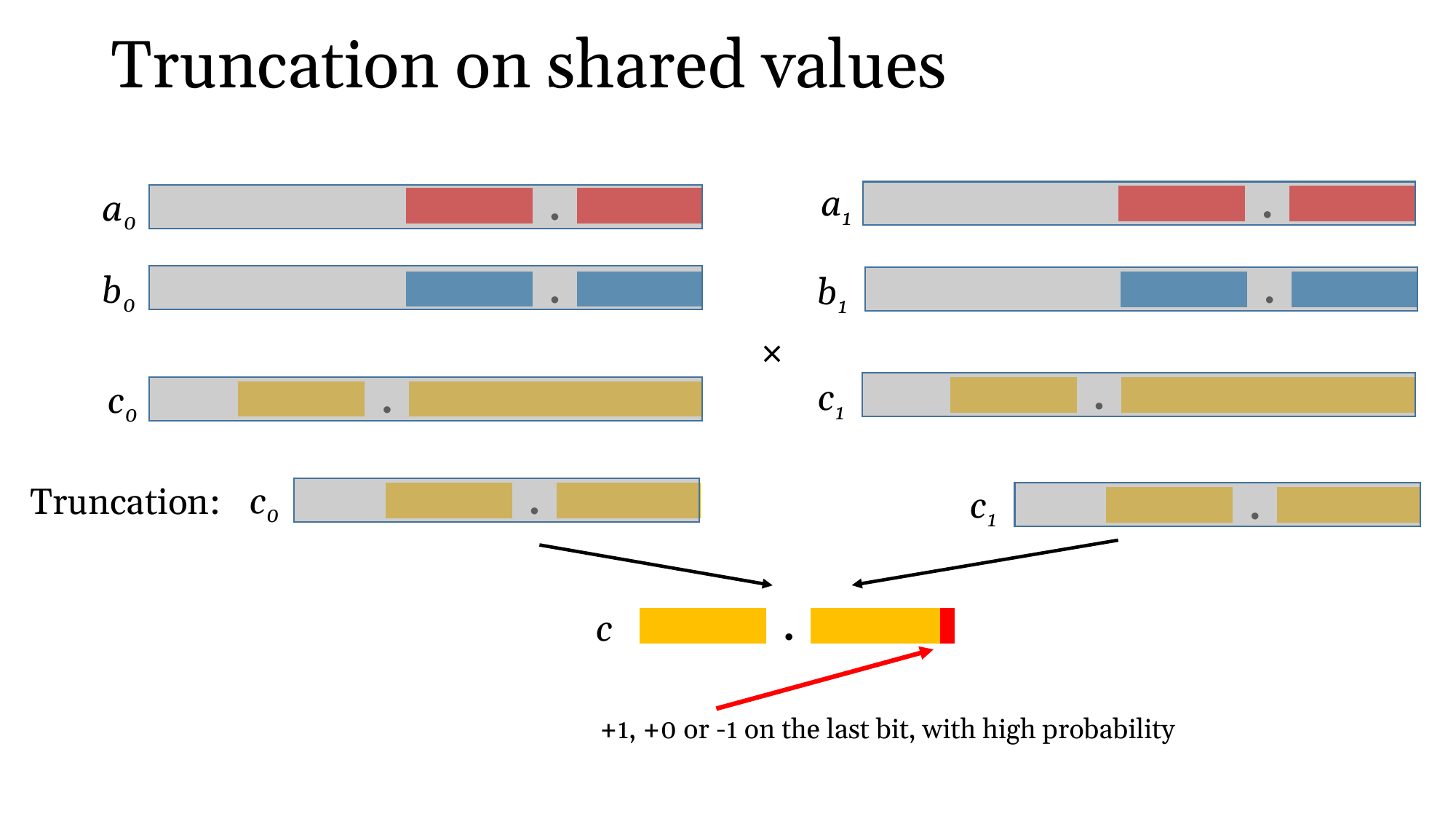

# Truncation on shared values
a1
.
.
a0

b0
.
.
b1

×
.
c1
c0
.

c0
Truncation:
.
c1
.

.
c

+1, +0 or -1 on the last bit, with high probability